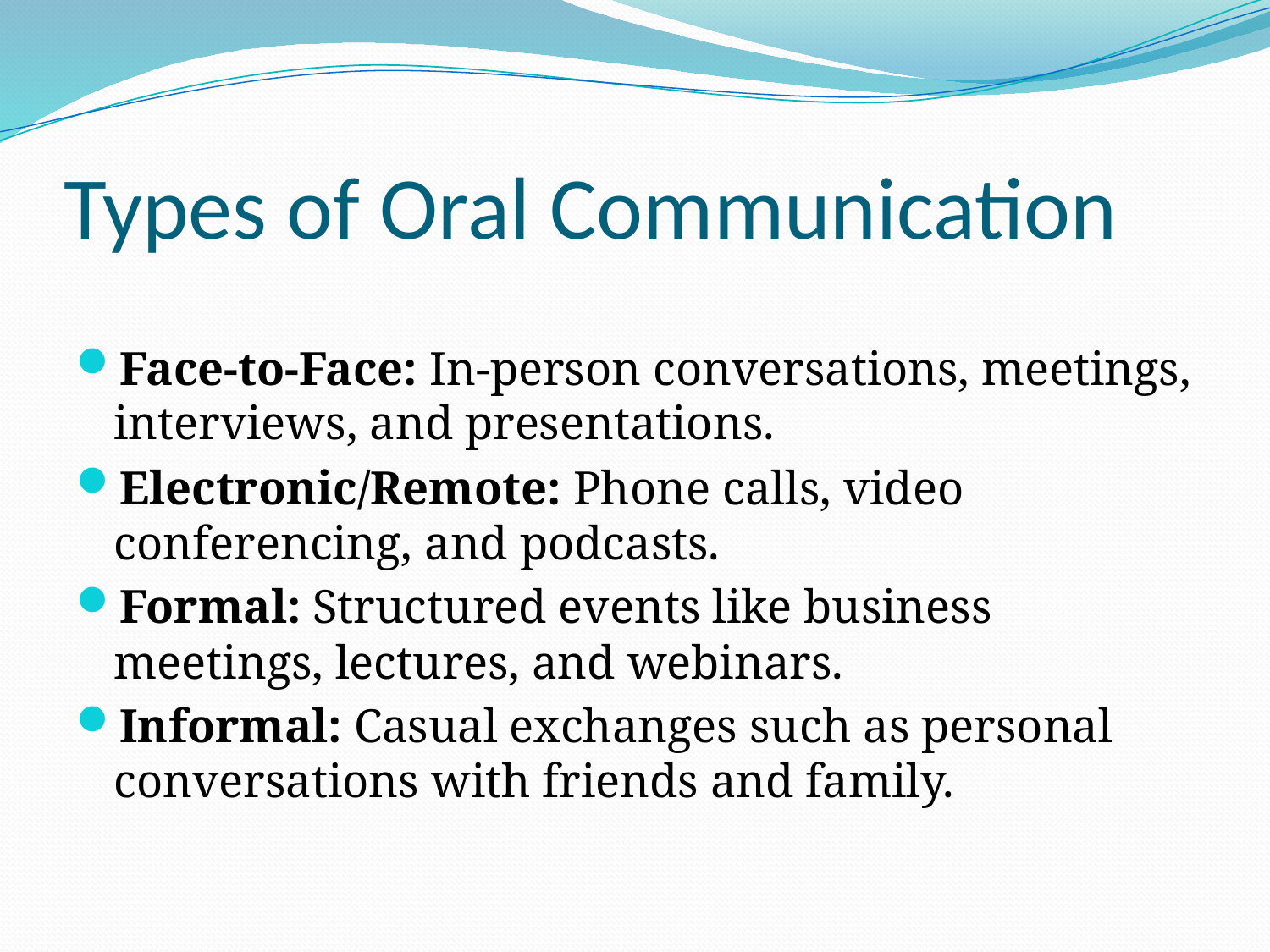

# Types of Oral Communication

Face-to-Face: In-person conversations, meetings, interviews, and presentations.
Electronic/Remote: Phone calls, video conferencing, and podcasts.
Formal: Structured events like business meetings, lectures, and webinars.
Informal: Casual exchanges such as personal conversations with friends and family.